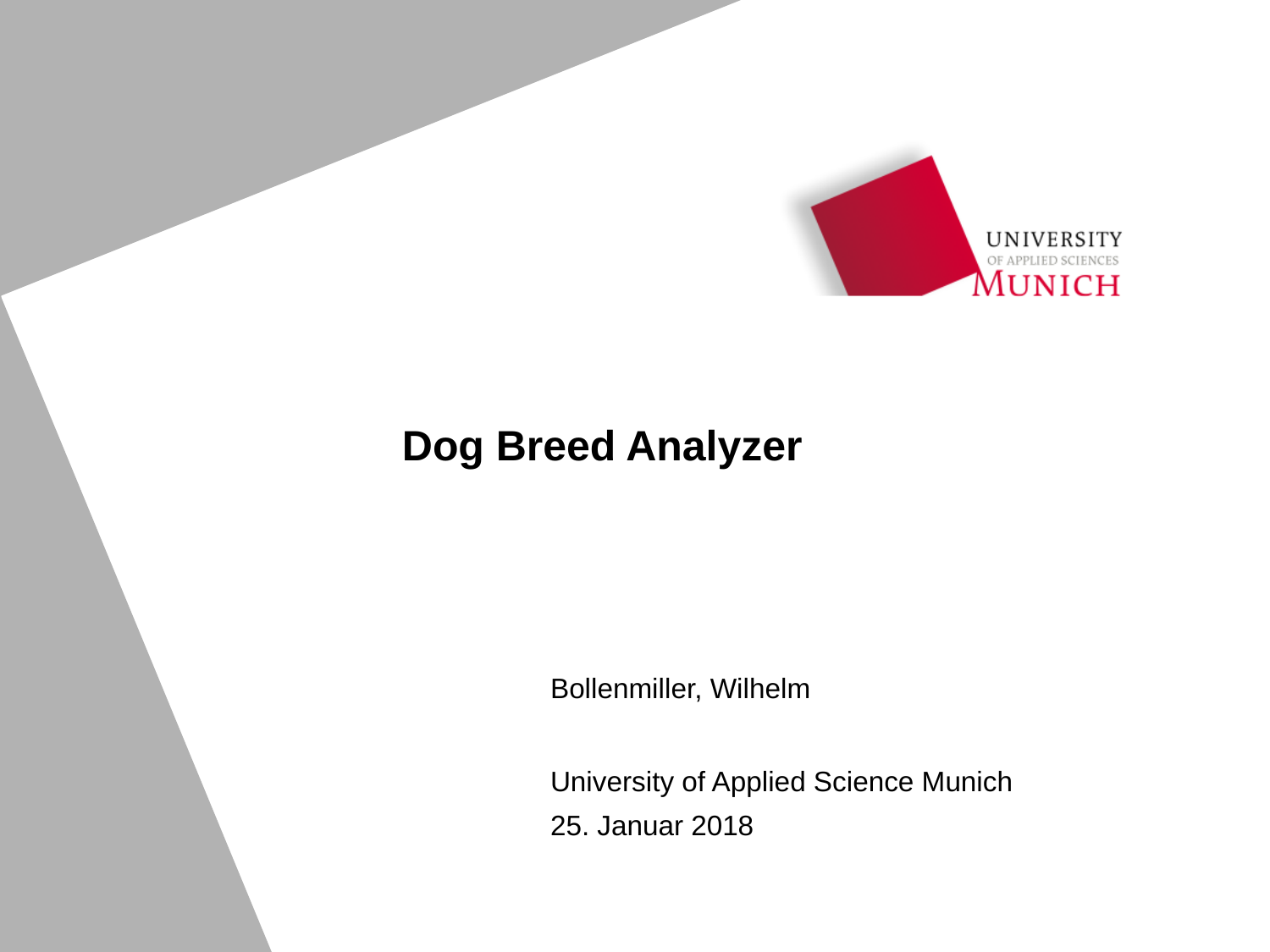

Dog Breed Analyzer
Bollenmiller, Wilhelm

University of Applied Science Munich
25. Januar 2018